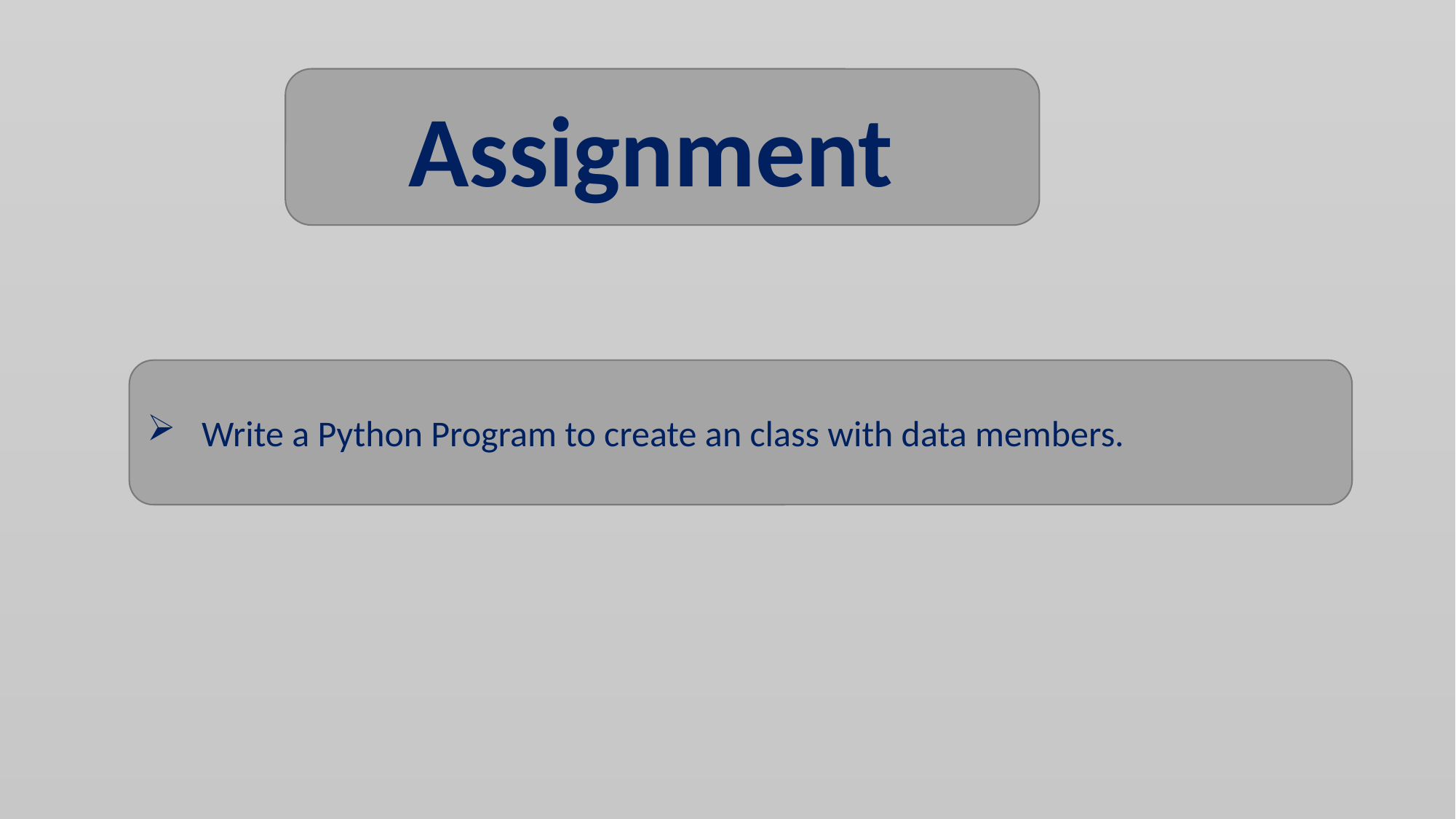

Assignment
Write a Python Program to create an class with data members.